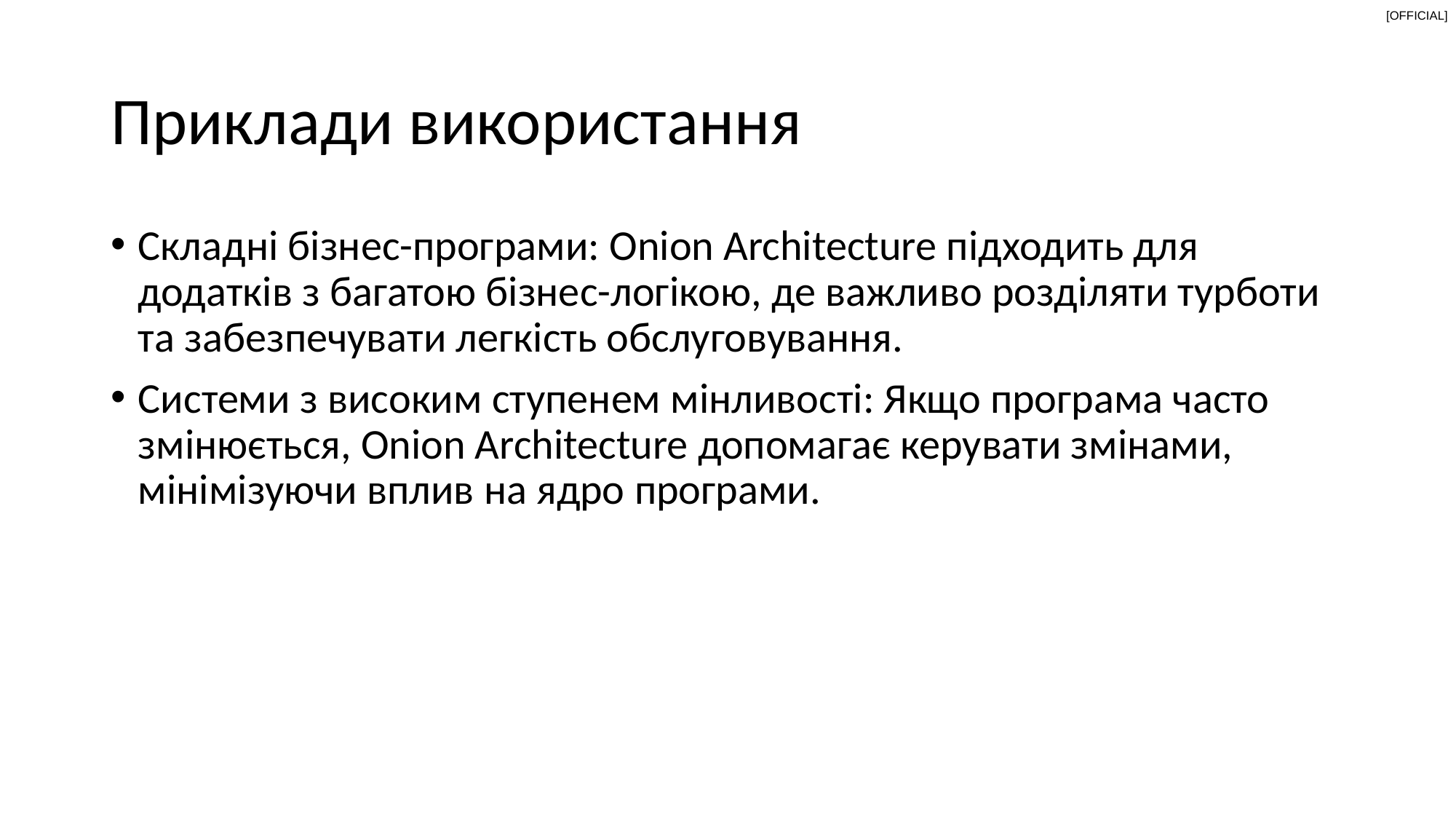

# Приклади використання
Складні бізнес-програми: Onion Architecture підходить для додатків з багатою бізнес-логікою, де важливо розділяти турботи та забезпечувати легкість обслуговування.
Системи з високим ступенем мінливості: Якщо програма часто змінюється, Onion Architecture допомагає керувати змінами, мінімізуючи вплив на ядро ​​програми.